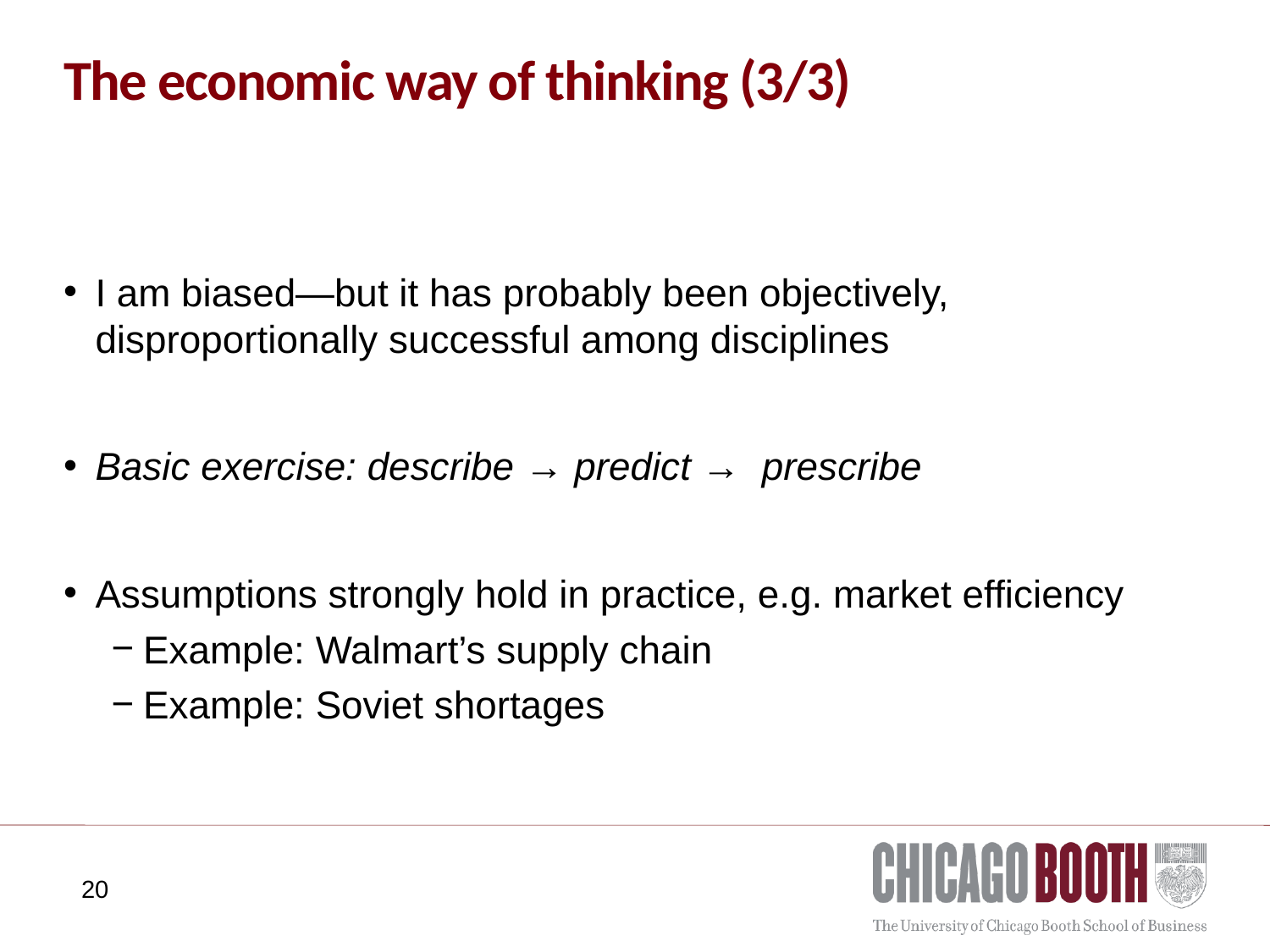

# The economic way of thinking (3/3)

I am biased—but it has probably been objectively, disproportionally successful among disciplines

Basic exercise: describe → predict →  prescribe

Assumptions strongly hold in practice, e.g. market efficiency
Example: Walmart’s supply chain
Example: Soviet shortages